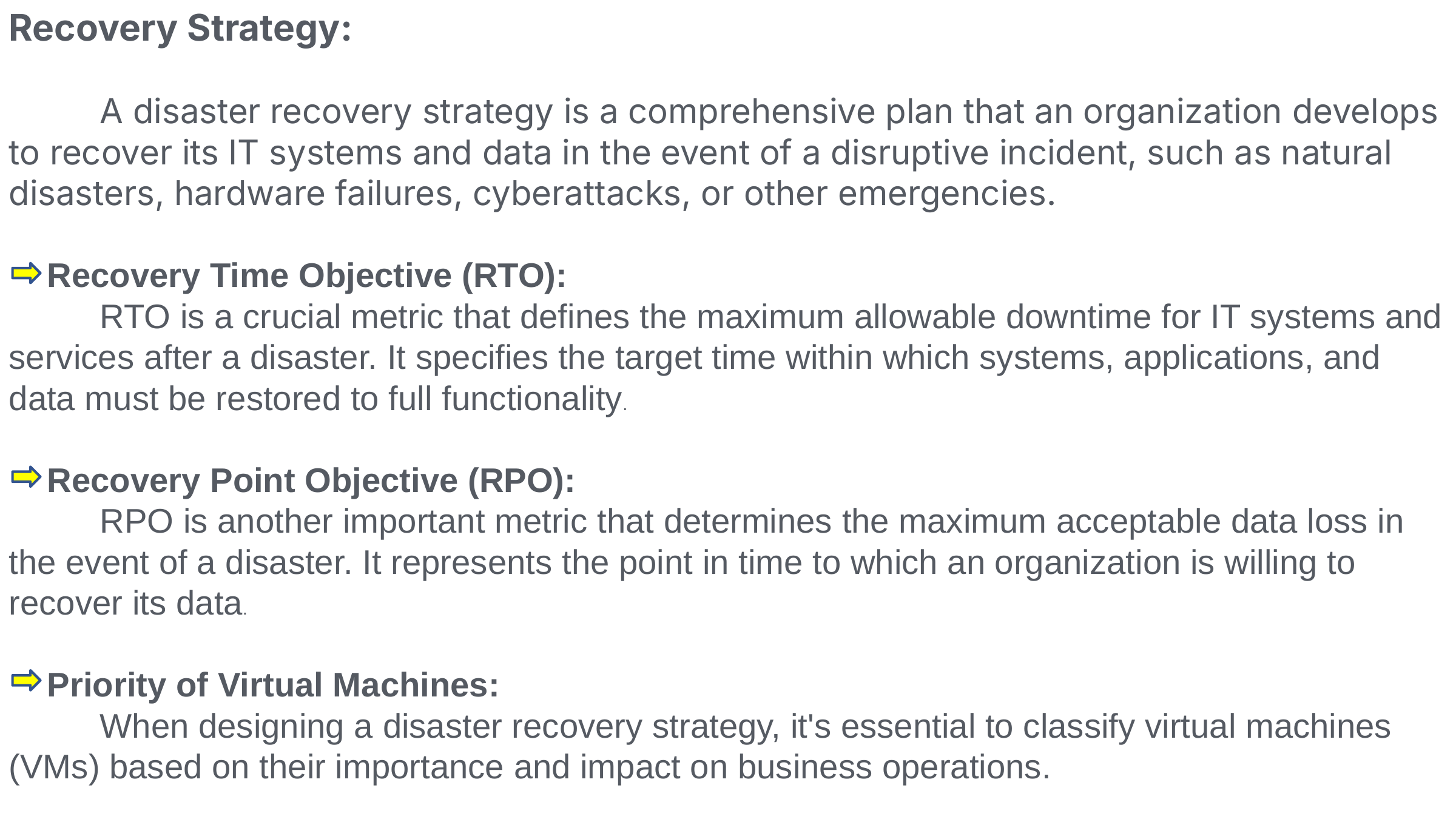

Recovery Strategy:

	A disaster recovery strategy is a comprehensive plan that an organization develops to recover its IT systems and data in the event of a disruptive incident, such as natural disasters, hardware failures, cyberattacks, or other emergencies.

    Recovery Time Objective (RTO):
	RTO is a crucial metric that defines the maximum allowable downtime for IT systems and services after a disaster. It specifies the target time within which systems, applications, and data must be restored to full functionality.

    Recovery Point Objective (RPO):
	RPO is another important metric that determines the maximum acceptable data loss in the event of a disaster. It represents the point in time to which an organization is willing to recover its data.

    Priority of Virtual Machines:
	When designing a disaster recovery strategy, it's essential to classify virtual machines (VMs) based on their importance and impact on business operations.